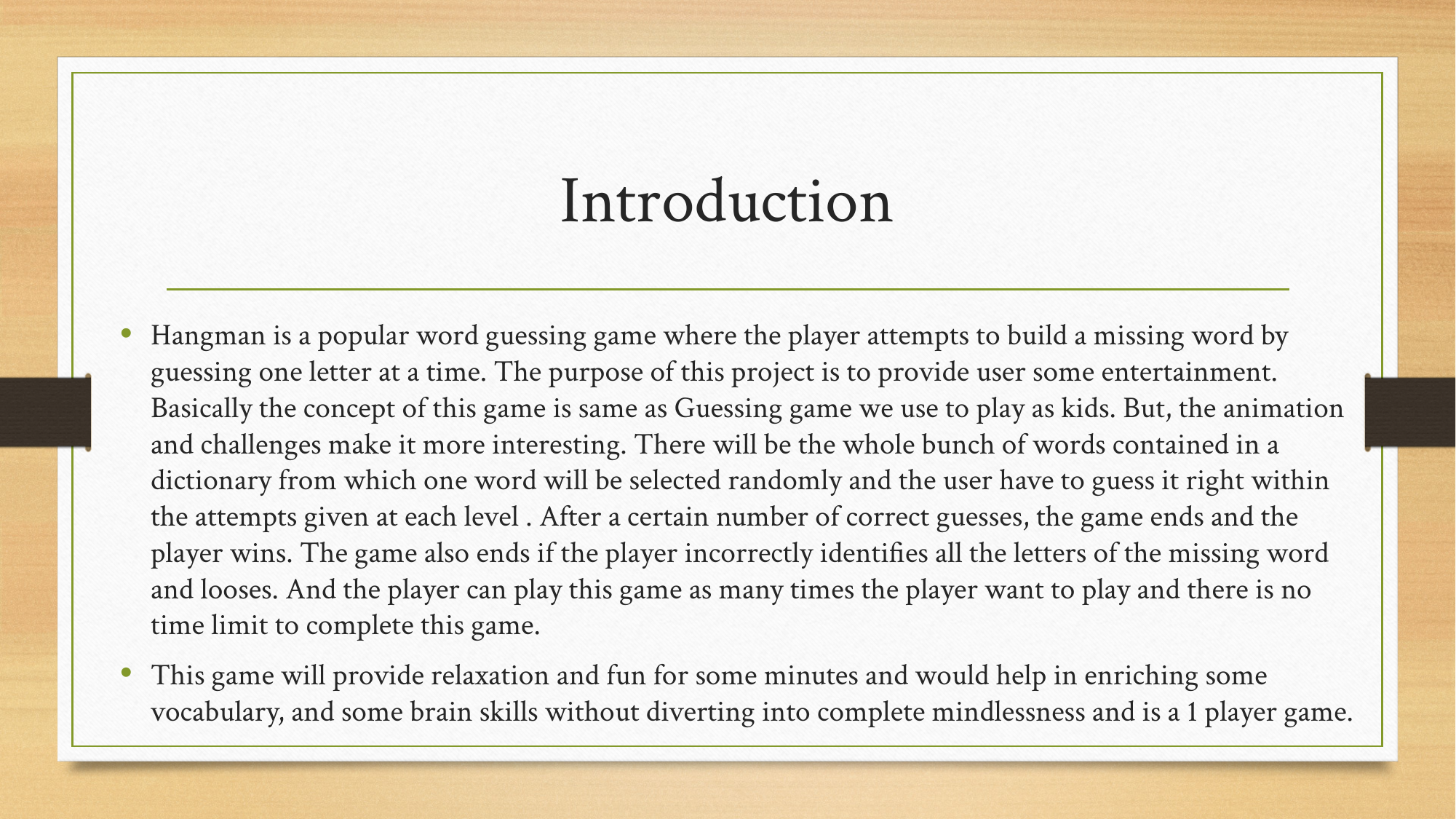

# Introduction
Hangman is a popular word guessing game where the player attempts to build a missing word by guessing one letter at a time. The purpose of this project is to provide user some entertainment. Basically the concept of this game is same as Guessing game we use to play as kids. But, the animation and challenges make it more interesting. There will be the whole bunch of words contained in a dictionary from which one word will be selected randomly and the user have to guess it right within the attempts given at each level . After a certain number of correct guesses, the game ends and the player wins. The game also ends if the player incorrectly identifies all the letters of the missing word  and looses. And the player can play this game as many times the player want to play and there is no time limit to complete this game.
This game will provide relaxation and fun for some minutes and would help in enriching some vocabulary, and some brain skills without diverting into complete mindlessness and is a 1 player game.